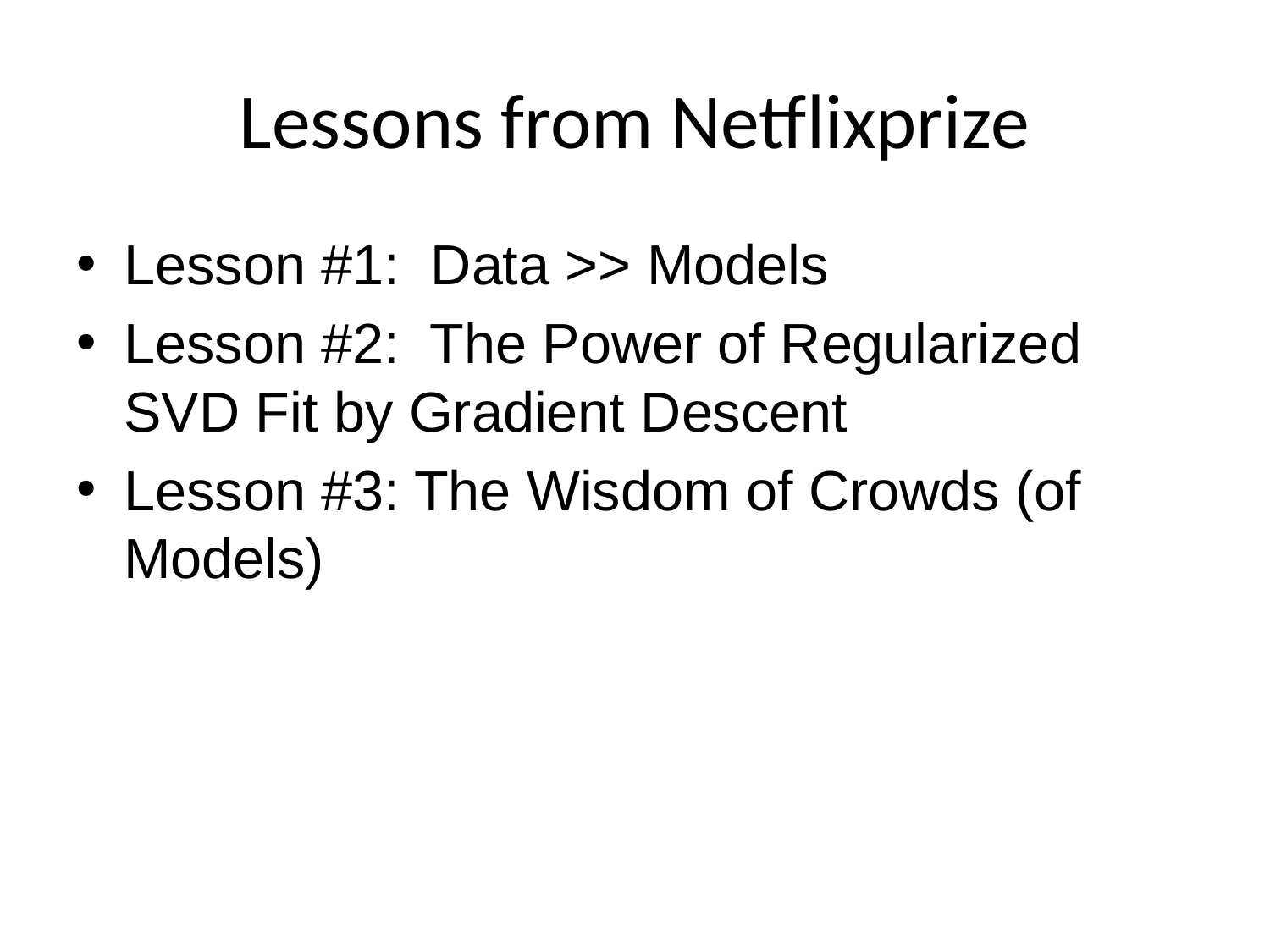

# Lessons from Netflixprize
Lesson #1:  Data >> Models
Lesson #2:  The Power of Regularized SVD Fit by Gradient Descent
Lesson #3: The Wisdom of Crowds (of Models)